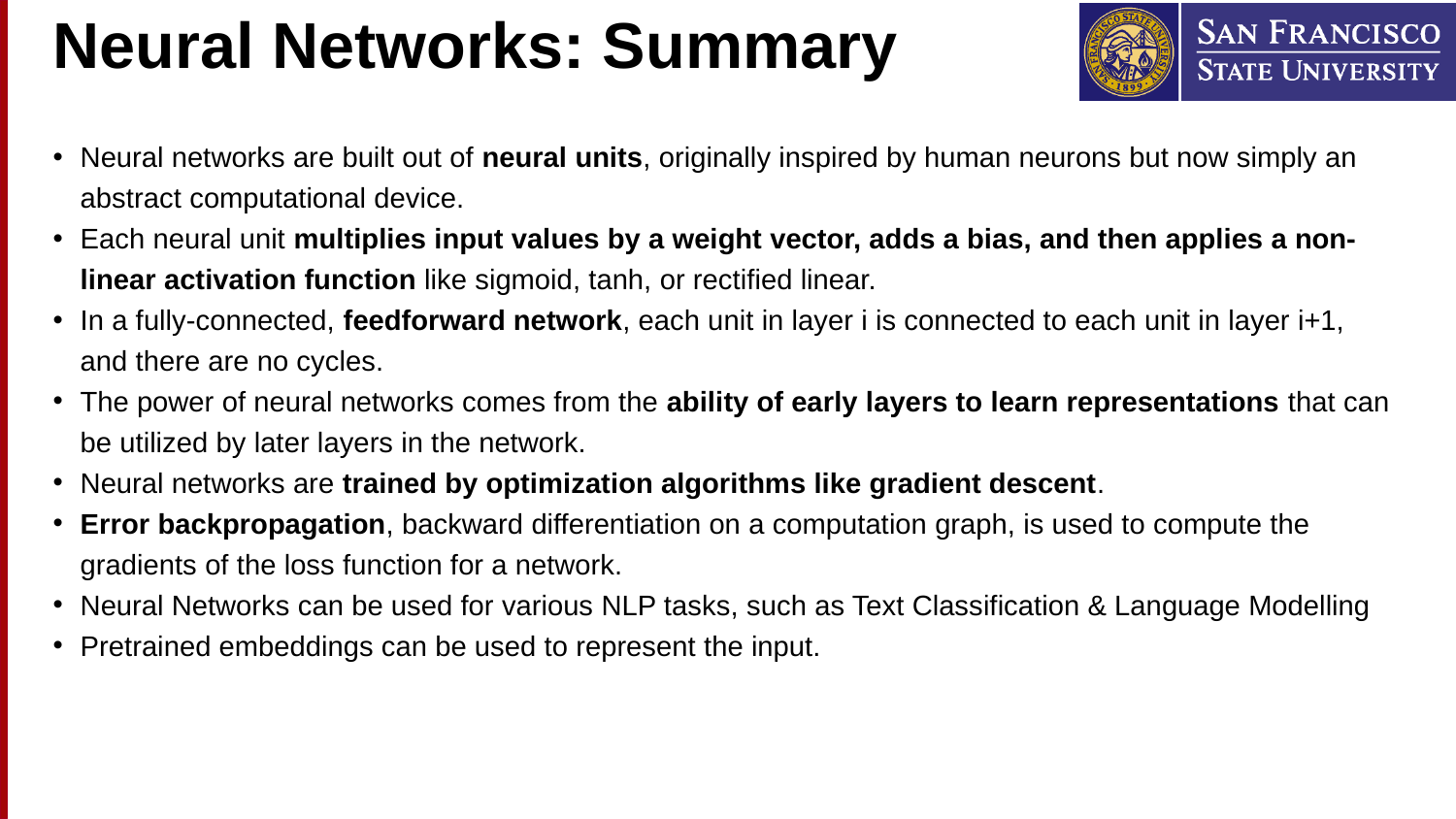

# Neural Networks: Summary
Neural networks are built out of neural units, originally inspired by human neurons but now simply an abstract computational device.
Each neural unit multiplies input values by a weight vector, adds a bias, and then applies a non-linear activation function like sigmoid, tanh, or rectified linear.
In a fully-connected, feedforward network, each unit in layer i is connected to each unit in layer i+1, and there are no cycles.
The power of neural networks comes from the ability of early layers to learn representations that can be utilized by later layers in the network.
Neural networks are trained by optimization algorithms like gradient descent.
Error backpropagation, backward differentiation on a computation graph, is used to compute the gradients of the loss function for a network.
Neural Networks can be used for various NLP tasks, such as Text Classification & Language Modelling
Pretrained embeddings can be used to represent the input.